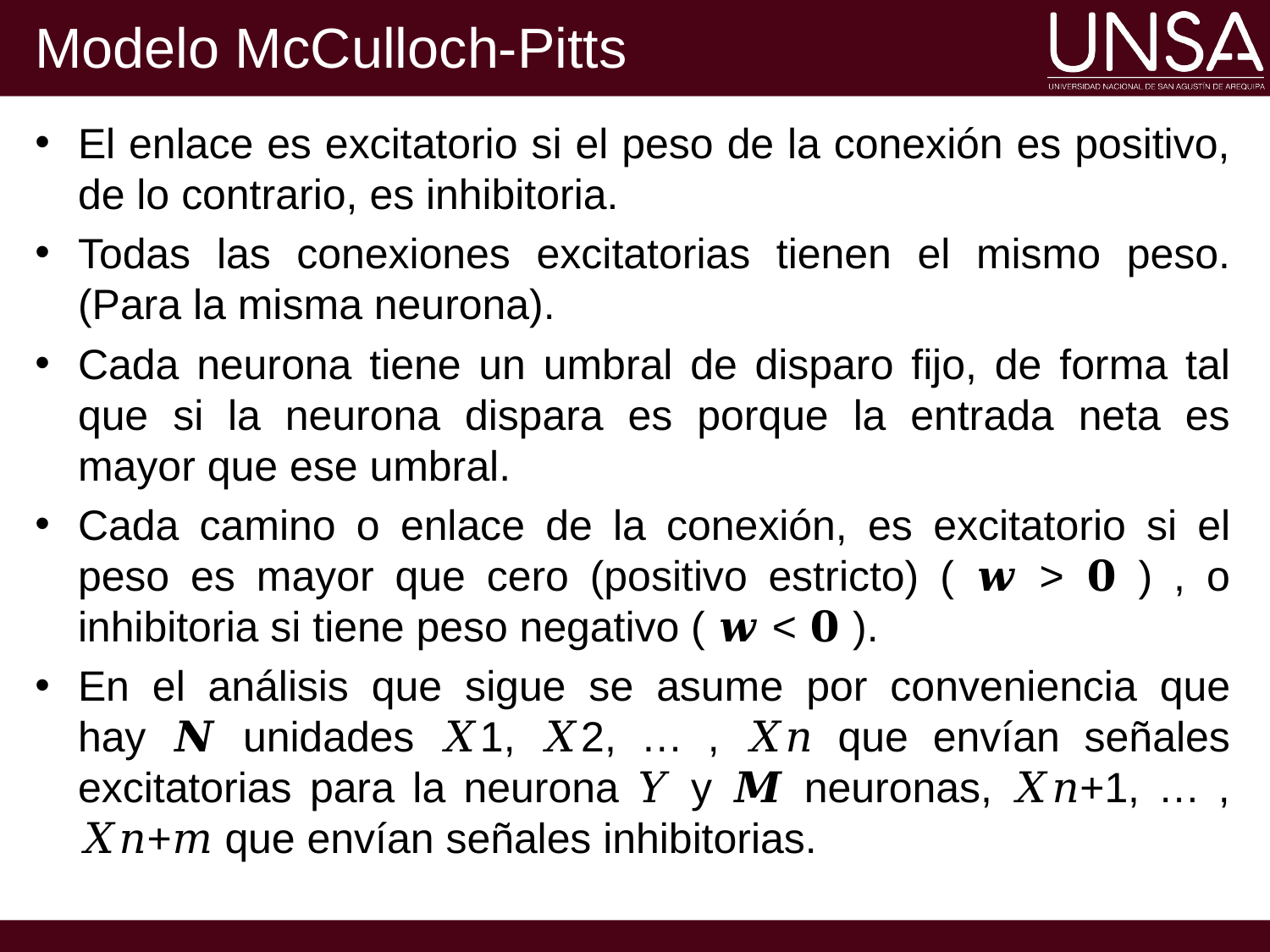

# Modelo McCulloch-Pitts
El enlace es excitatorio si el peso de la conexión es positivo, de lo contrario, es inhibitoria.
Todas las conexiones excitatorias tienen el mismo peso. (Para la misma neurona).
Cada neurona tiene un umbral de disparo fijo, de forma tal que si la neurona dispara es porque la entrada neta es mayor que ese umbral.
Cada camino o enlace de la conexión, es excitatorio si el peso es mayor que cero (positivo estricto) ( 𝒘 > 𝟎 ) , o inhibitoria si tiene peso negativo ( 𝒘 < 𝟎 ).
En el análisis que sigue se asume por conveniencia que hay 𝑵 unidades 𝑋1, 𝑋2, … , 𝑋𝑛 que envían señales excitatorias para la neurona 𝑌 y 𝑴 neuronas, 𝑋𝑛+1, … , 𝑋𝑛+𝑚 que envían señales inhibitorias.
21